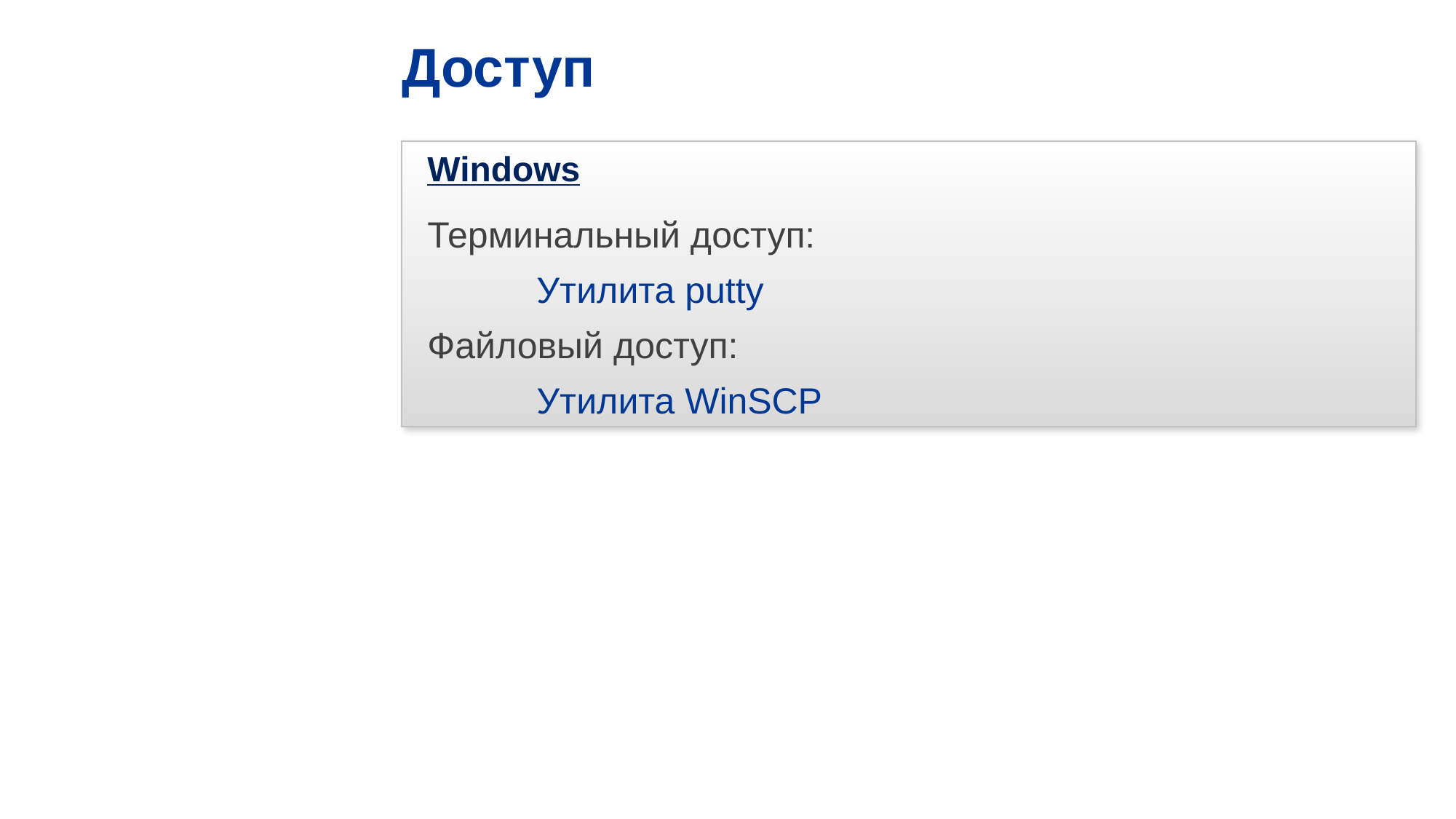

Доступ

Windows
Терминальный доступ:
	Утилита putty
Файловый доступ:
	Утилита WinSCP